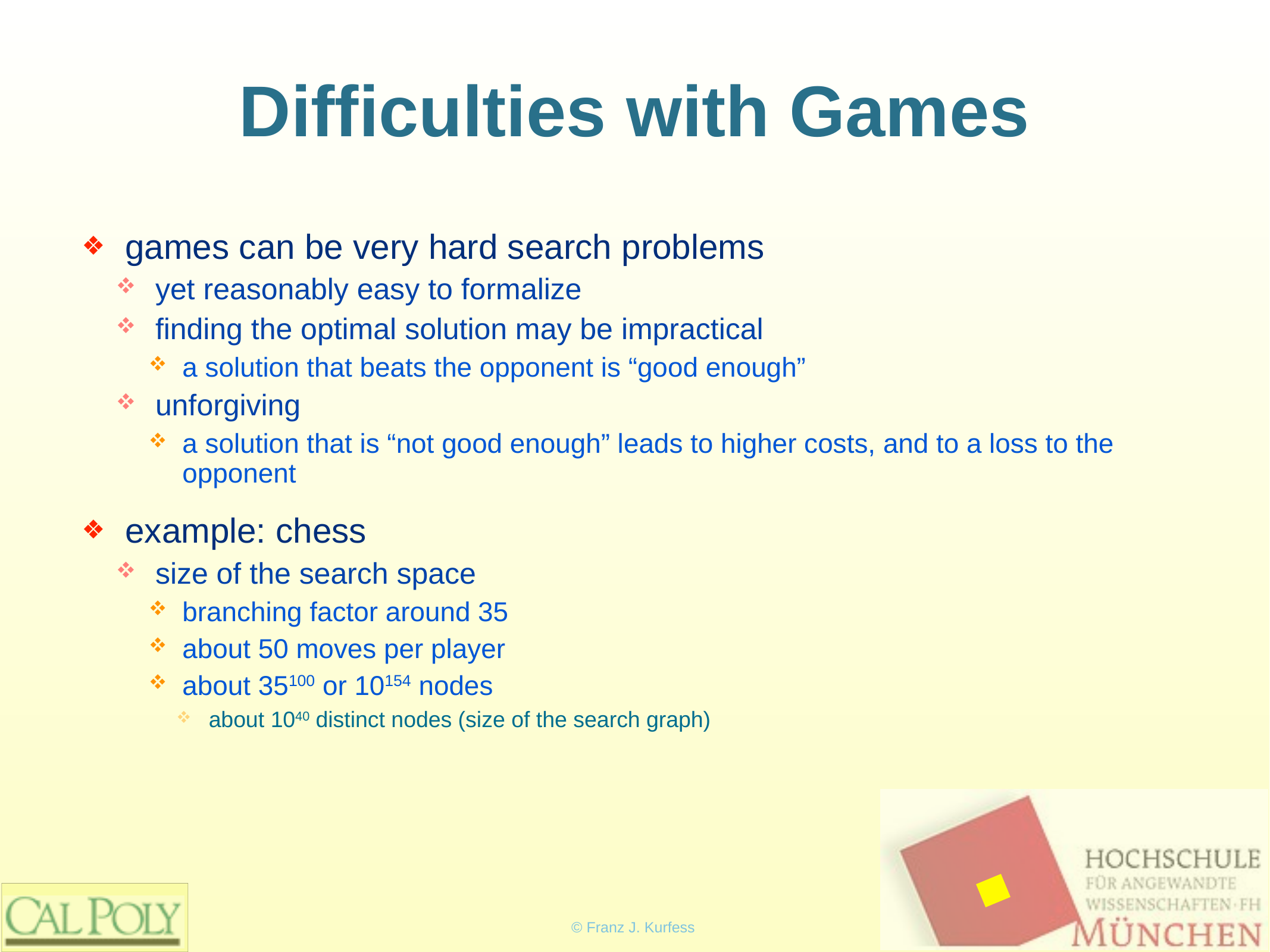

# Difficulties with Games
games can be very hard search problems
yet reasonably easy to formalize
finding the optimal solution may be impractical
a solution that beats the opponent is “good enough”
unforgiving
a solution that is “not good enough” leads to higher costs, and to a loss to the opponent
example: chess
size of the search space
branching factor around 35
about 50 moves per player
about 35100 or 10154 nodes
about 1040 distinct nodes (size of the search graph)
19